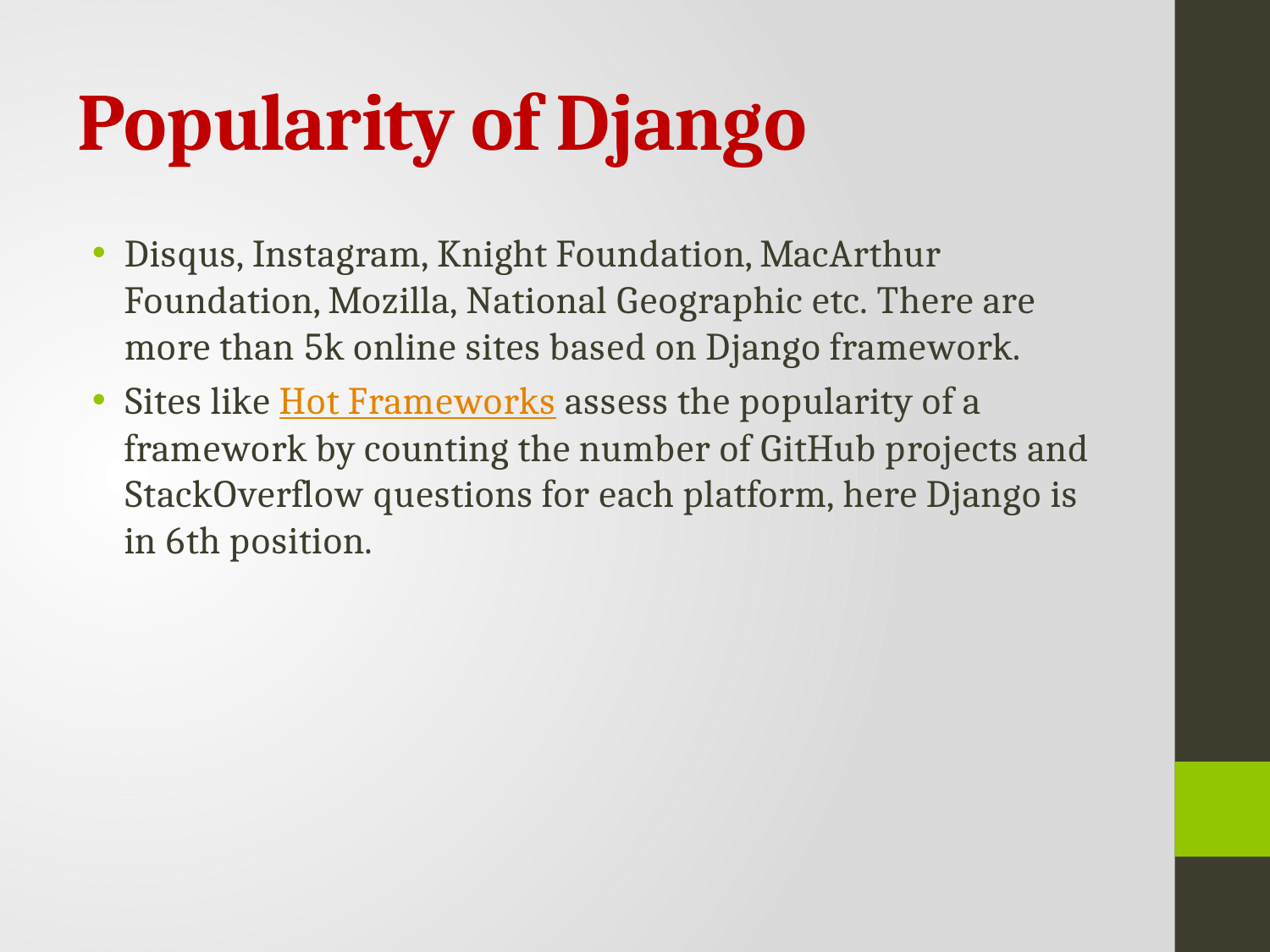

# Popularity of Django
Disqus, Instagram, Knight Foundation, MacArthur Foundation, Mozilla, National Geographic etc. There are more than 5k online sites based on Django framework.
Sites like Hot Frameworks assess the popularity of a framework by counting the number of GitHub projects and StackOverflow questions for each platform, here Django is in 6th position.